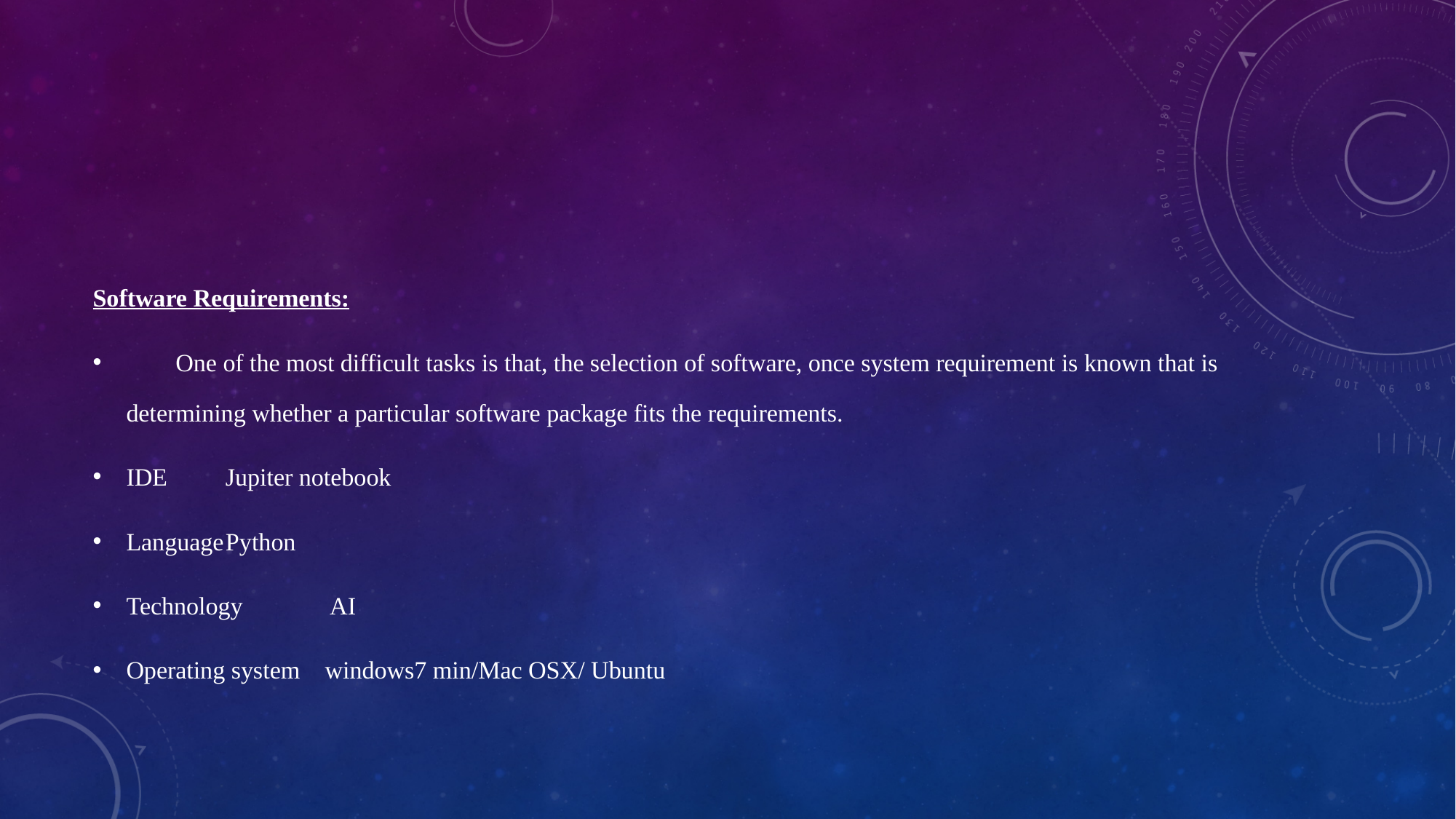

Software Requirements:
        One of the most difficult tasks is that, the selection of software, once system requirement is known that is determining whether a particular software package fits the requirements.
IDE			Jupiter notebook
Language		Python
Technology		 AI
Operating system		windows7 min/Mac OSX/ Ubuntu